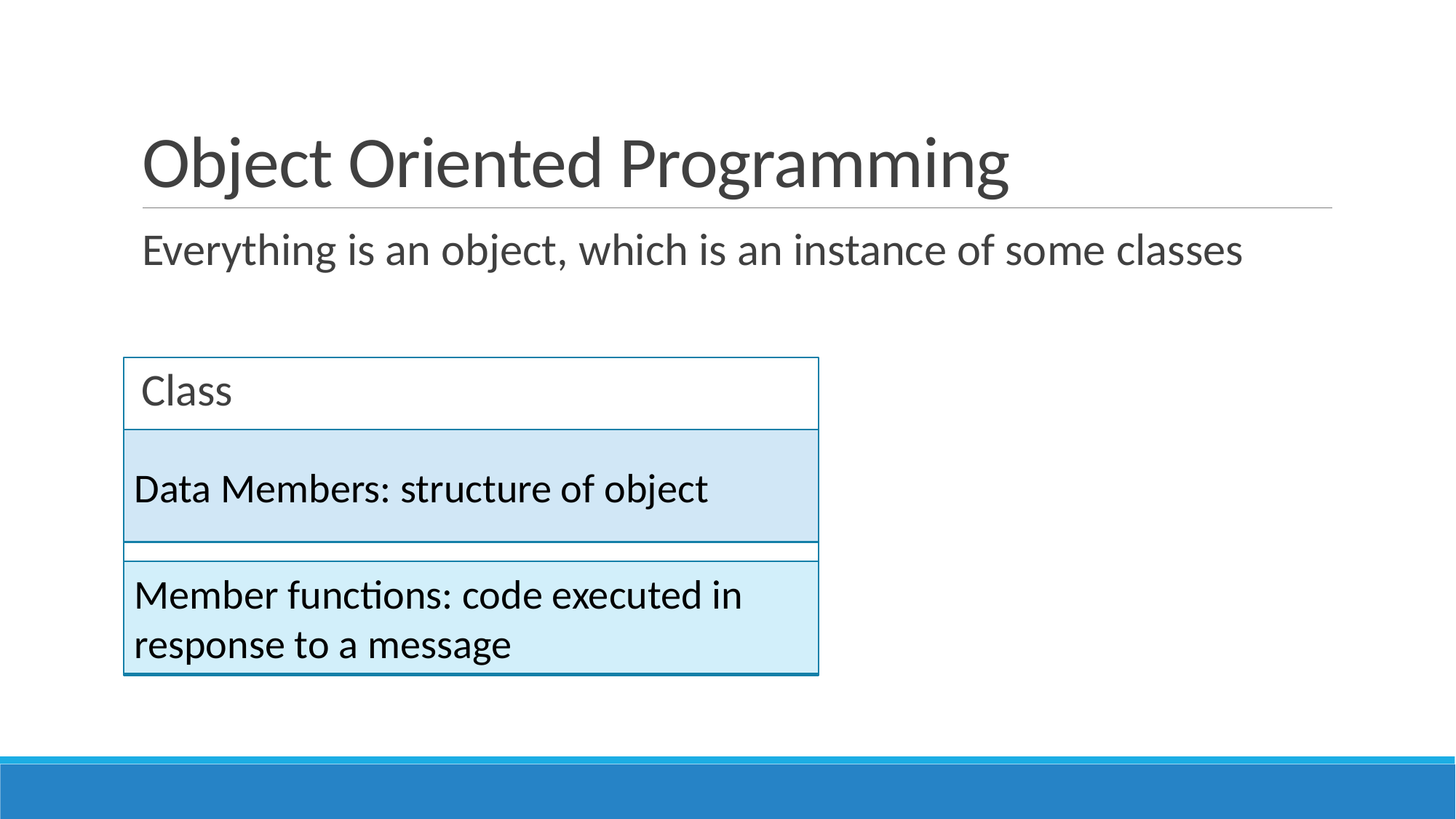

# Object Oriented Programming
Everything is an object, which is an instance of some classes

 Class

Data Members: structure of object
Member functions: code executed in response to a message